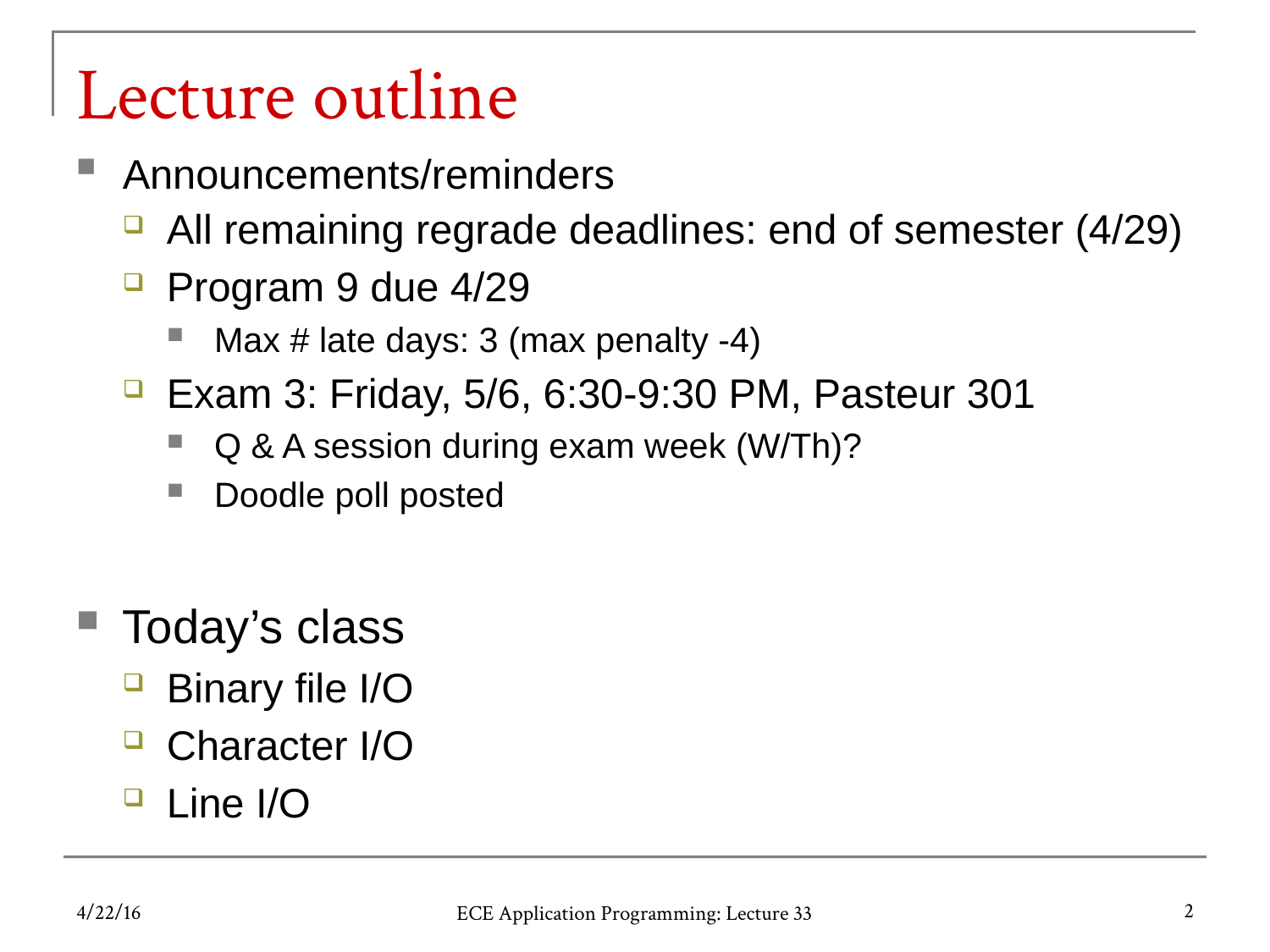

# Lecture outline
Announcements/reminders
All remaining regrade deadlines: end of semester (4/29)
Program 9 due 4/29
Max # late days: 3 (max penalty -4)
Exam 3: Friday, 5/6, 6:30-9:30 PM, Pasteur 301
Q & A session during exam week (W/Th)?
Doodle poll posted

Today’s class
Binary file I/O
Character I/O
Line I/O
4/22/16
2
ECE Application Programming: Lecture 33